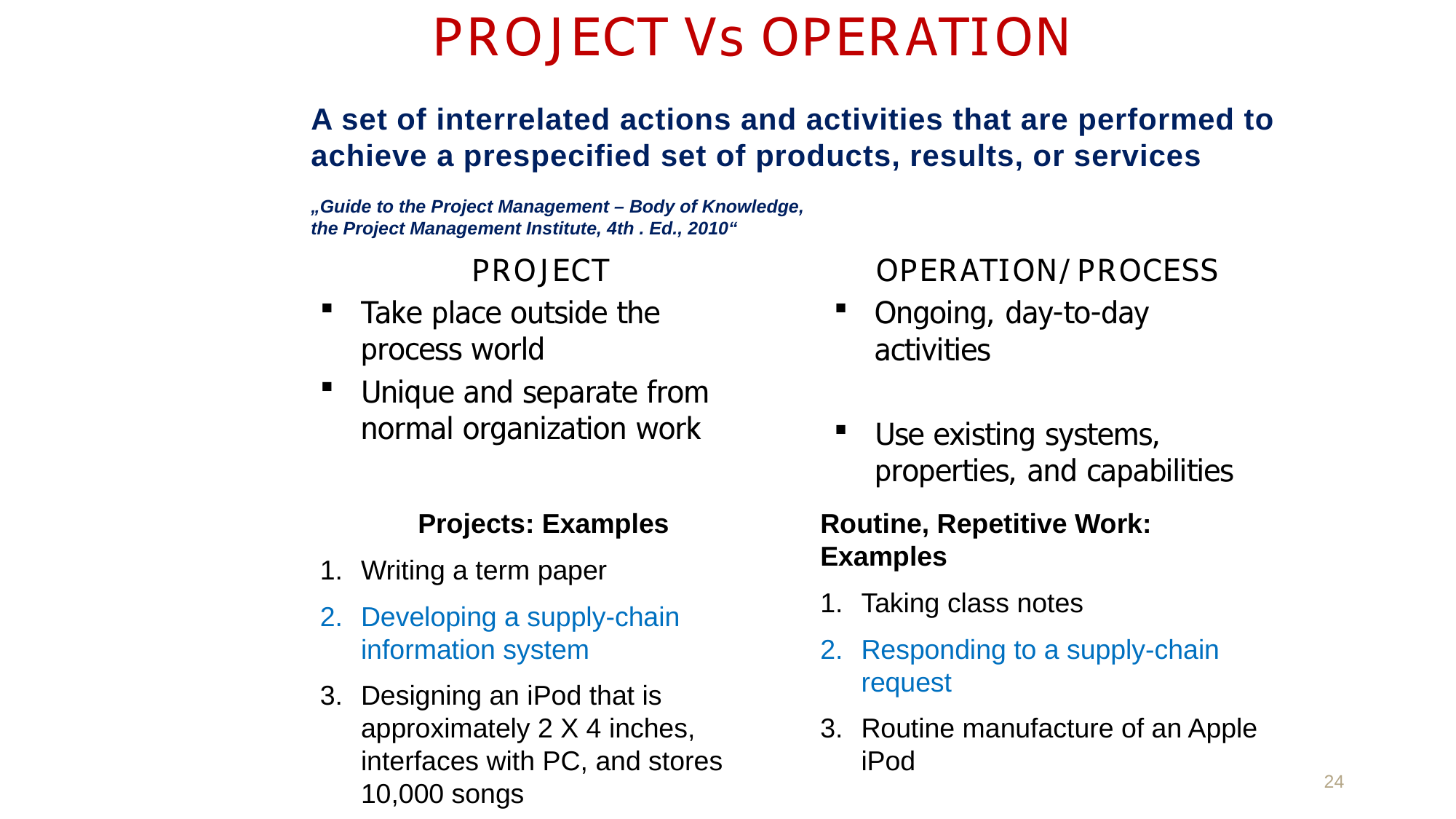

# PROJECT Vs OPERATION
A set of interrelated actions and activities that are performed to achieve a prespecified set of products, results, or services

„Guide to the Project Management – Body of Knowledge,
the Project Management Institute, 4th . Ed., 2010“

PROJECT
Take place outside the process world
Unique and separate from normal organization work

OPERATION/PROCESS
Ongoing, day-to-day activities

Use existing systems, properties, and capabilities
Projects: Examples
Writing a term paper
Developing a supply-chain information system
Designing an iPod that is approximately 2 X 4 inches, interfaces with PC, and stores 10,000 songs
Routine, Repetitive Work: Examples
Taking class notes
Responding to a supply-chain request
Routine manufacture of an Apple iPod
24